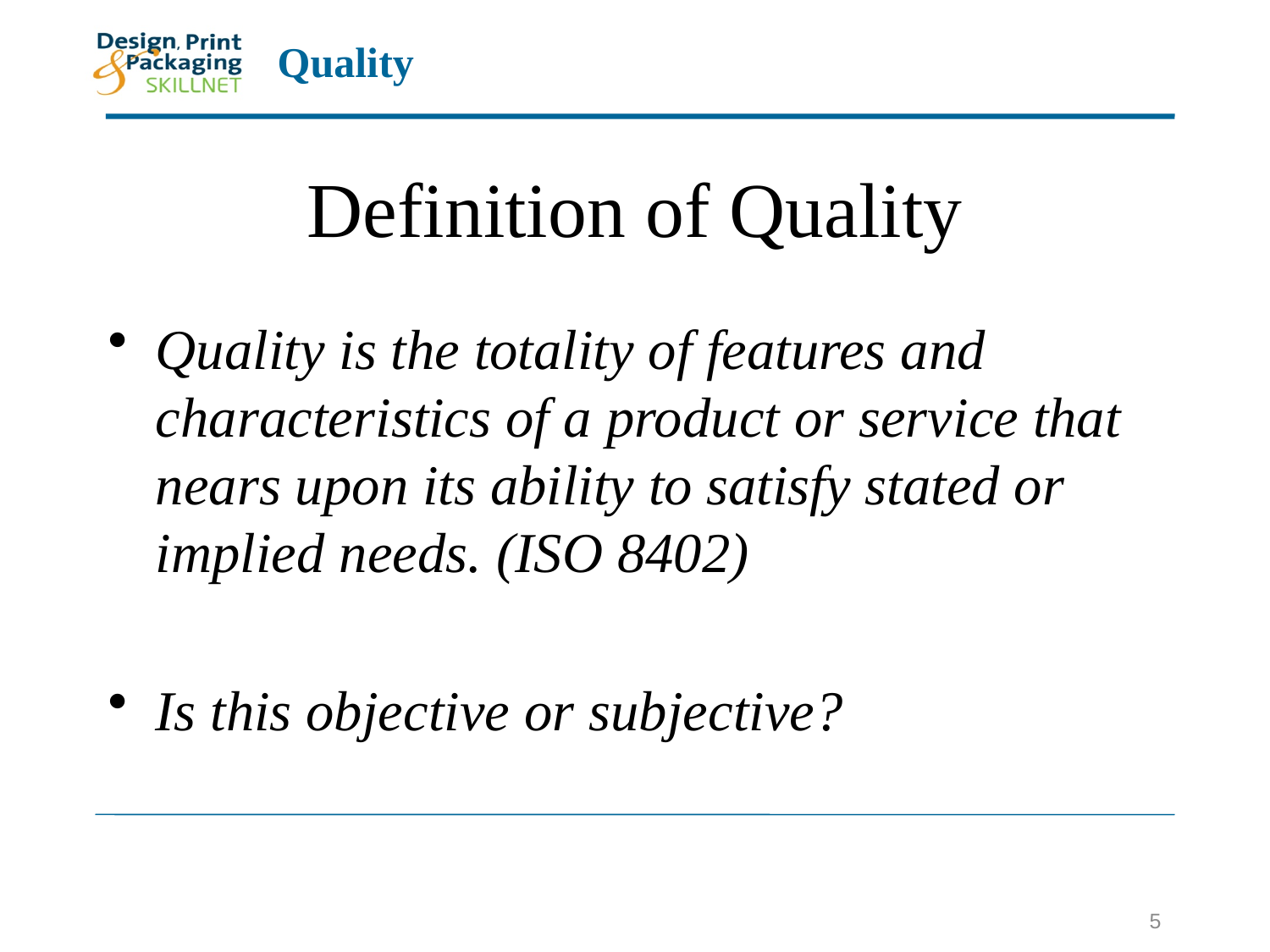

# Definition of Quality
Quality is the totality of features and characteristics of a product or service that nears upon its ability to satisfy stated or implied needs. (ISO 8402)

Is this objective or subjective?

5